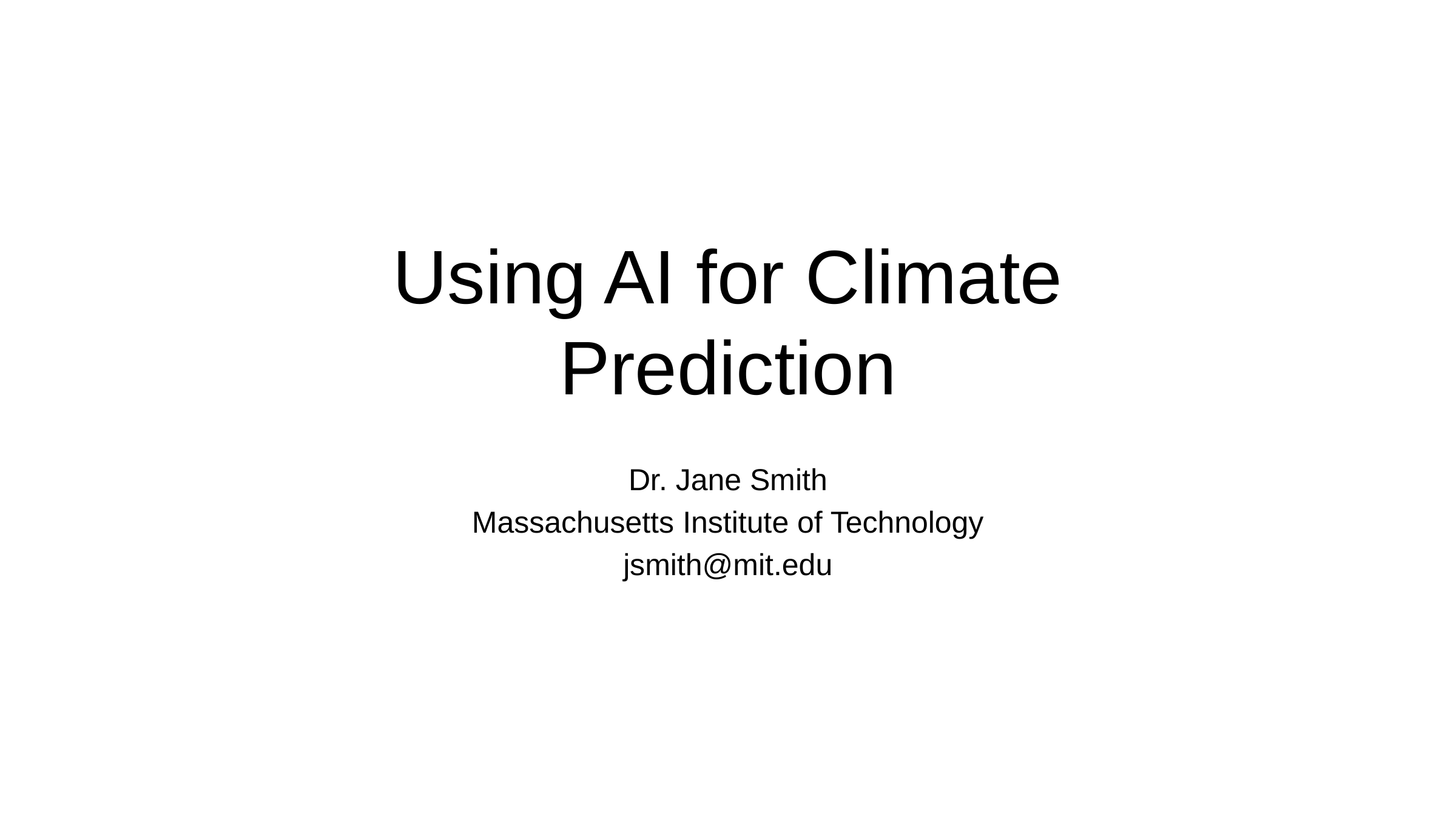

# Using AI for Climate Prediction
Dr. Jane Smith
Massachusetts Institute of Technology
jsmith@mit.edu